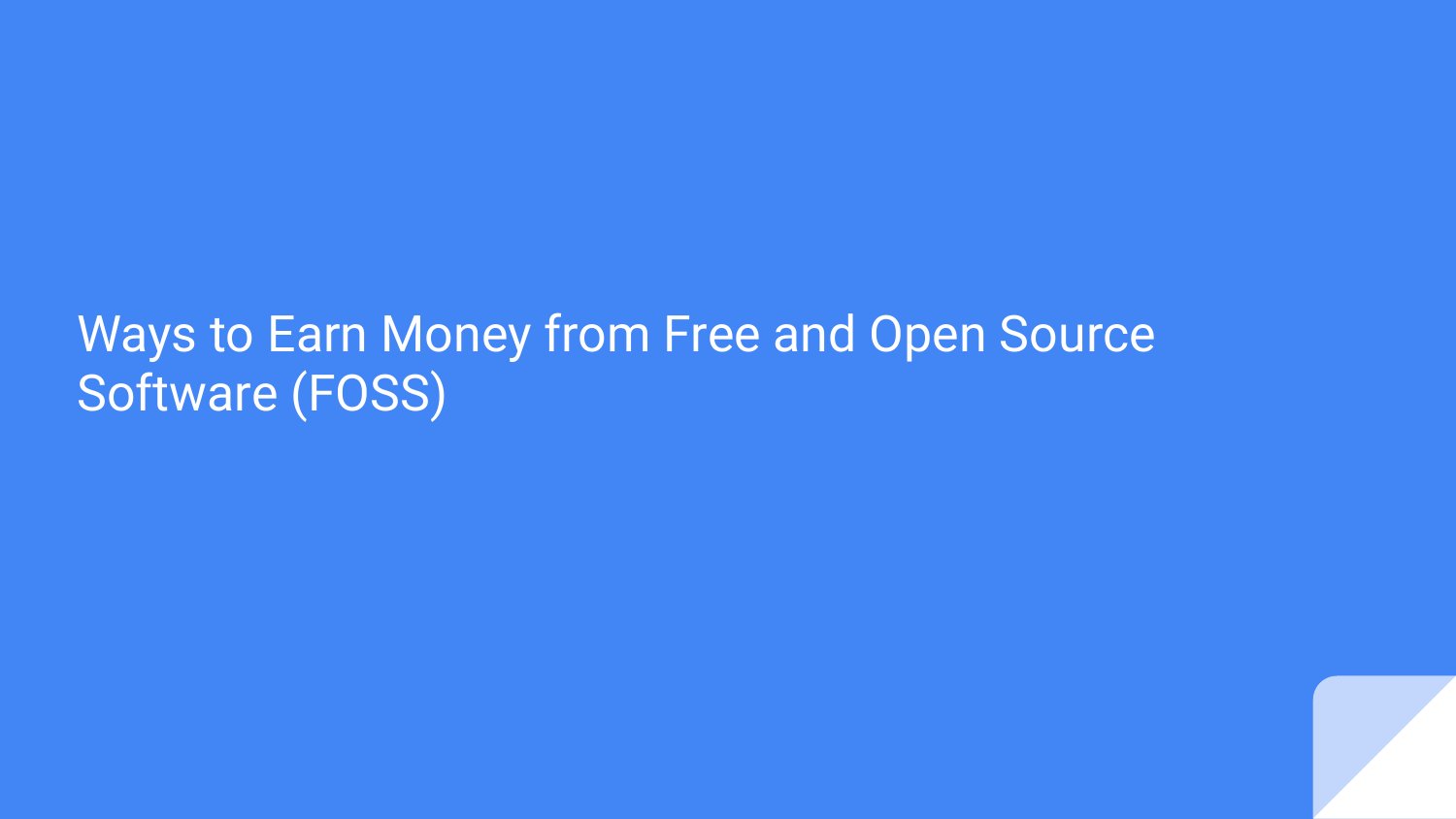

# Ways to Earn Money from Free and Open Source Software (FOSS)